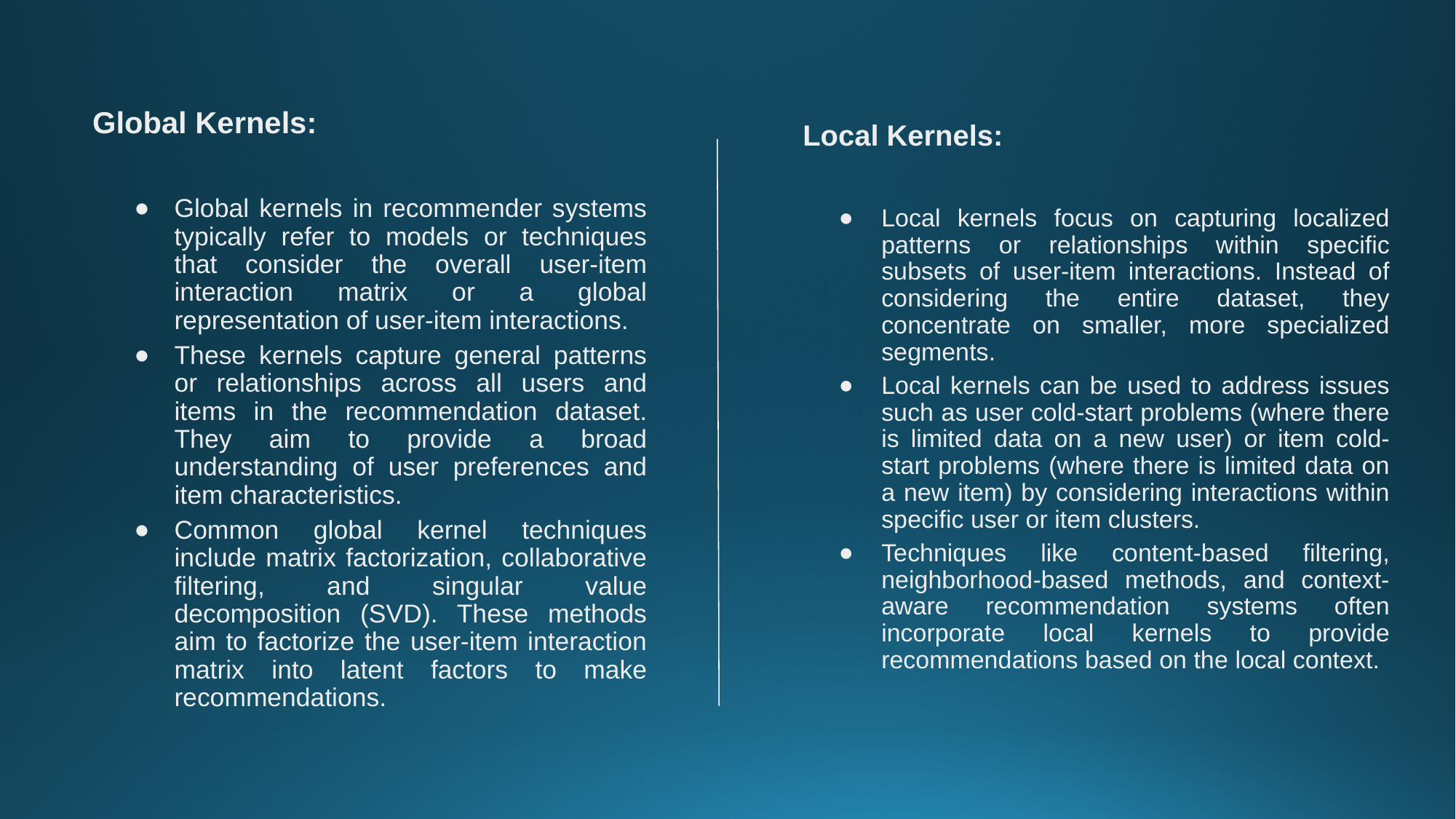

Local Kernels:

Local kernels focus on capturing localized patterns or relationships within specific subsets of user-item interactions. Instead of considering the entire dataset, they concentrate on smaller, more specialized segments.
Local kernels can be used to address issues such as user cold-start problems (where there is limited data on a new user) or item cold-start problems (where there is limited data on a new item) by considering interactions within specific user or item clusters.
Techniques like content-based filtering, neighborhood-based methods, and context-aware recommendation systems often incorporate local kernels to provide recommendations based on the local context.

Global Kernels:

Global kernels in recommender systems typically refer to models or techniques that consider the overall user-item interaction matrix or a global representation of user-item interactions.
These kernels capture general patterns or relationships across all users and items in the recommendation dataset. They aim to provide a broad understanding of user preferences and item characteristics.
Common global kernel techniques include matrix factorization, collaborative filtering, and singular value decomposition (SVD). These methods aim to factorize the user-item interaction matrix into latent factors to make recommendations.